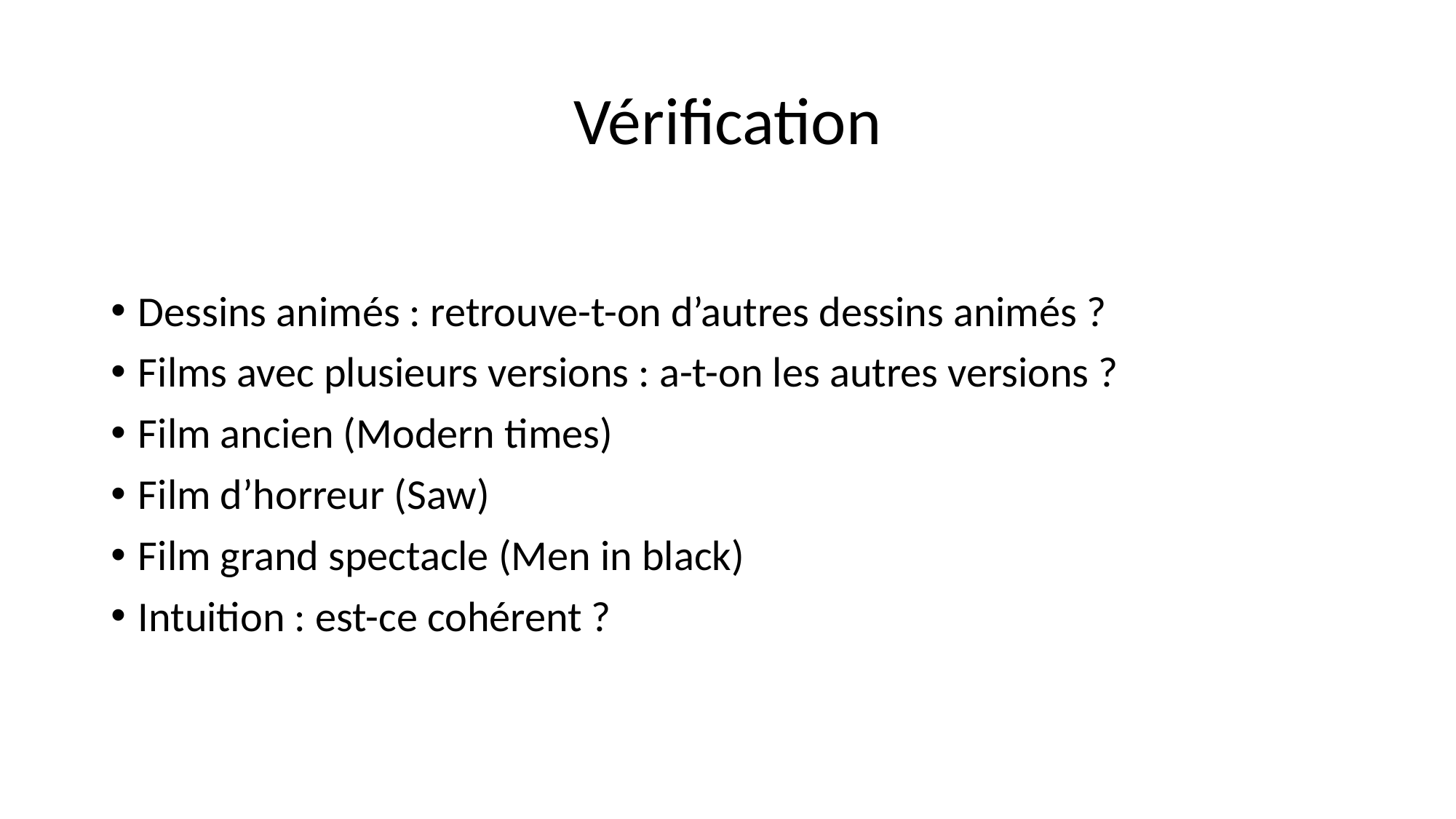

# Vérification

Dessins animés : retrouve-t-on d’autres dessins animés ?
Films avec plusieurs versions : a-t-on les autres versions ?
Film ancien (Modern times)
Film d’horreur (Saw)
Film grand spectacle (Men in black)
Intuition : est-ce cohérent ?